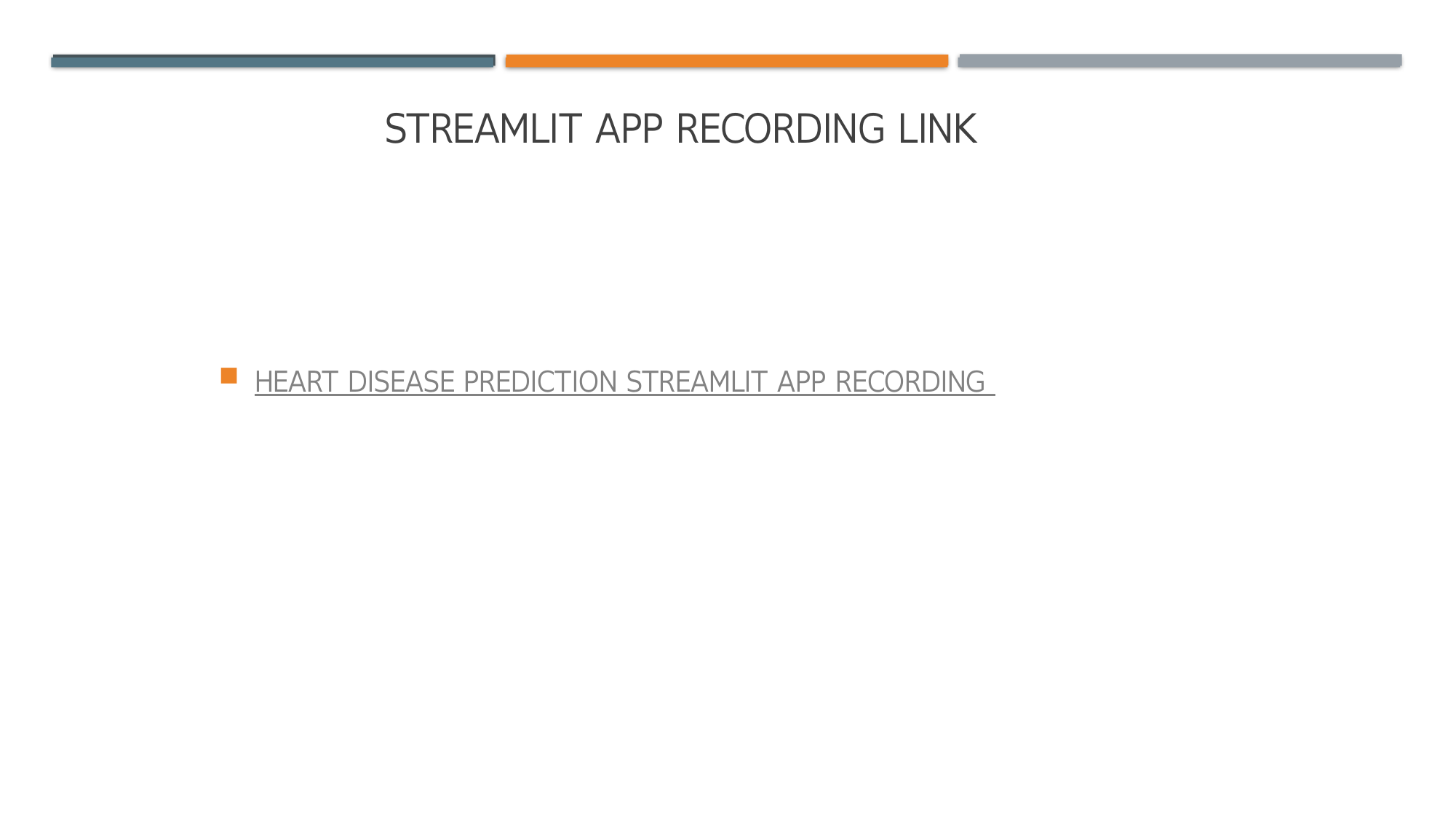

# STREAMLIT APP RECORDING LINK
HEART DISEASE PREDICTION STREAMLIT APP RECORDING